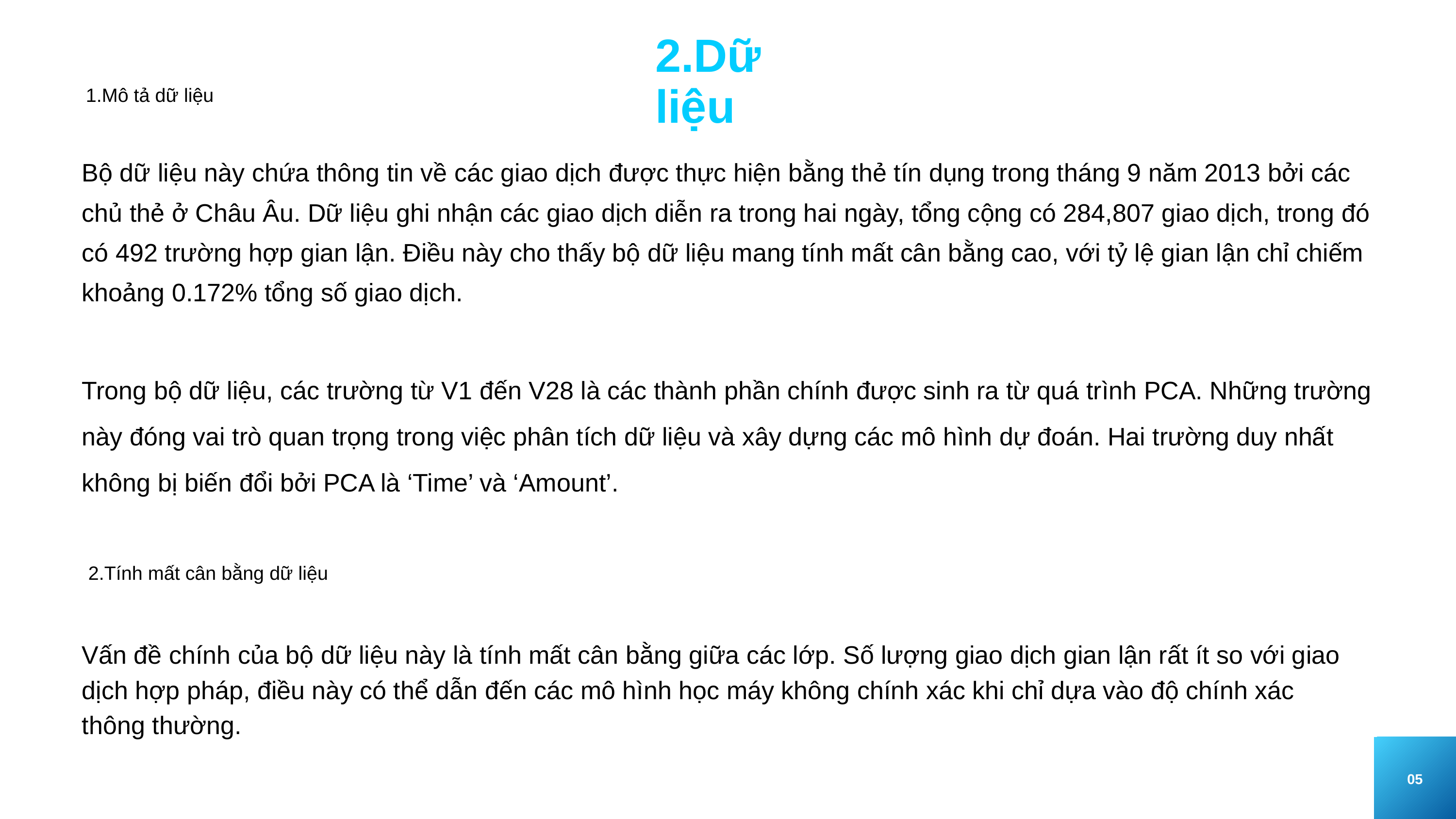

2.Dữ liệu
1.Mô tả dữ liệu
Bộ dữ liệu này chứa thông tin về các giao dịch được thực hiện bằng thẻ tín dụng trong tháng 9 năm 2013 bởi các chủ thẻ ở Châu Âu. Dữ liệu ghi nhận các giao dịch diễn ra trong hai ngày, tổng cộng có 284,807 giao dịch, trong đó có 492 trường hợp gian lận. Điều này cho thấy bộ dữ liệu mang tính mất cân bằng cao, với tỷ lệ gian lận chỉ chiếm khoảng 0.172% tổng số giao dịch.
Trong bộ dữ liệu, các trường từ V1 đến V28 là các thành phần chính được sinh ra từ quá trình PCA. Những trường này đóng vai trò quan trọng trong việc phân tích dữ liệu và xây dựng các mô hình dự đoán. Hai trường duy nhất không bị biến đổi bởi PCA là ‘Time’ và ‘Amount’.
2.Tính mất cân bằng dữ liệu
Vấn đề chính của bộ dữ liệu này là tính mất cân bằng giữa các lớp. Số lượng giao dịch gian lận rất ít so với giao dịch hợp pháp, điều này có thể dẫn đến các mô hình học máy không chính xác khi chỉ dựa vào độ chính xác thông thường.

05